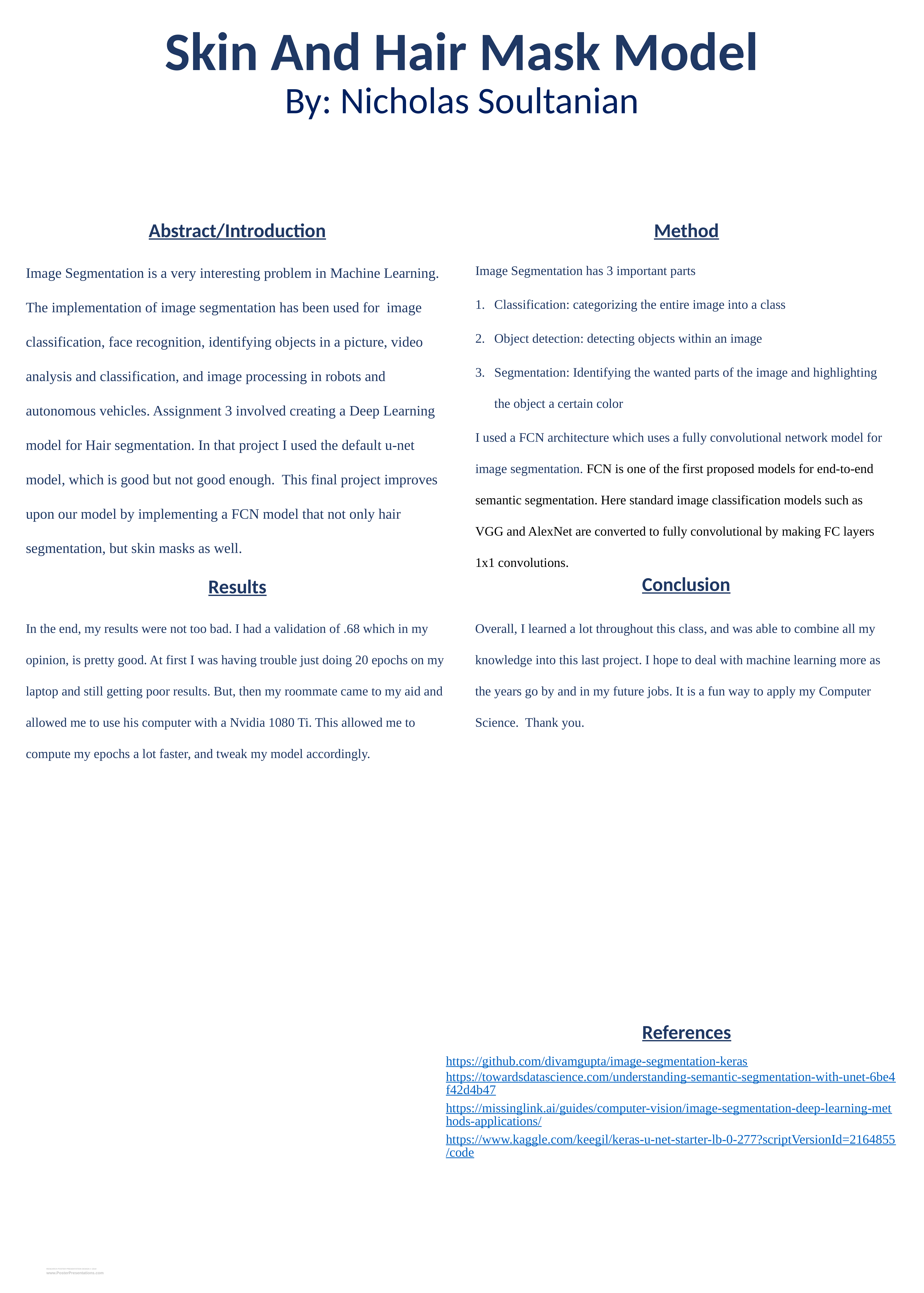

Skin And Hair Mask Model
By: Nicholas Soultanian
Abstract/Introduction
Method
Image Segmentation is a very interesting problem in Machine Learning. The implementation of image segmentation has been used for  image classification, face recognition, identifying objects in a picture, video analysis and classification, and image processing in robots and autonomous vehicles. Assignment 3 involved creating a Deep Learning model for Hair segmentation. In that project I used the default u-net model, which is good but not good enough.  This final project improves upon our model by implementing a FCN model that not only hair segmentation, but skin masks as well.
Image Segmentation has 3 important parts
Classification: categorizing the entire image into a class
Object detection: detecting objects within an image
Segmentation: Identifying the wanted parts of the image and highlighting the object a certain color
I used a FCN architecture which uses a fully convolutional network model for image segmentation. FCN is one of the first proposed models for end-to-end semantic segmentation. Here standard image classification models such as VGG and AlexNet are converted to fully convolutional by making FC layers 1x1 convolutions.
Conclusion
Results
In the end, my results were not too bad. I had a validation of .68 which in my opinion, is pretty good. At first I was having trouble just doing 20 epochs on my laptop and still getting poor results. But, then my roommate came to my aid and allowed me to use his computer with a Nvidia 1080 Ti. This allowed me to compute my epochs a lot faster, and tweak my model accordingly.
Overall, I learned a lot throughout this class, and was able to combine all my knowledge into this last project. I hope to deal with machine learning more as the years go by and in my future jobs. It is a fun way to apply my Computer Science.  Thank you.
References
https://github.com/divamgupta/image-segmentation-keras
https://towardsdatascience.com/understanding-semantic-segmentation-with-unet-6be4f42d4b47
https://missinglink.ai/guides/computer-vision/image-segmentation-deep-learning-methods-applications/
https://www.kaggle.com/keegil/keras-u-net-starter-lb-0-277?scriptVersionId=2164855/code